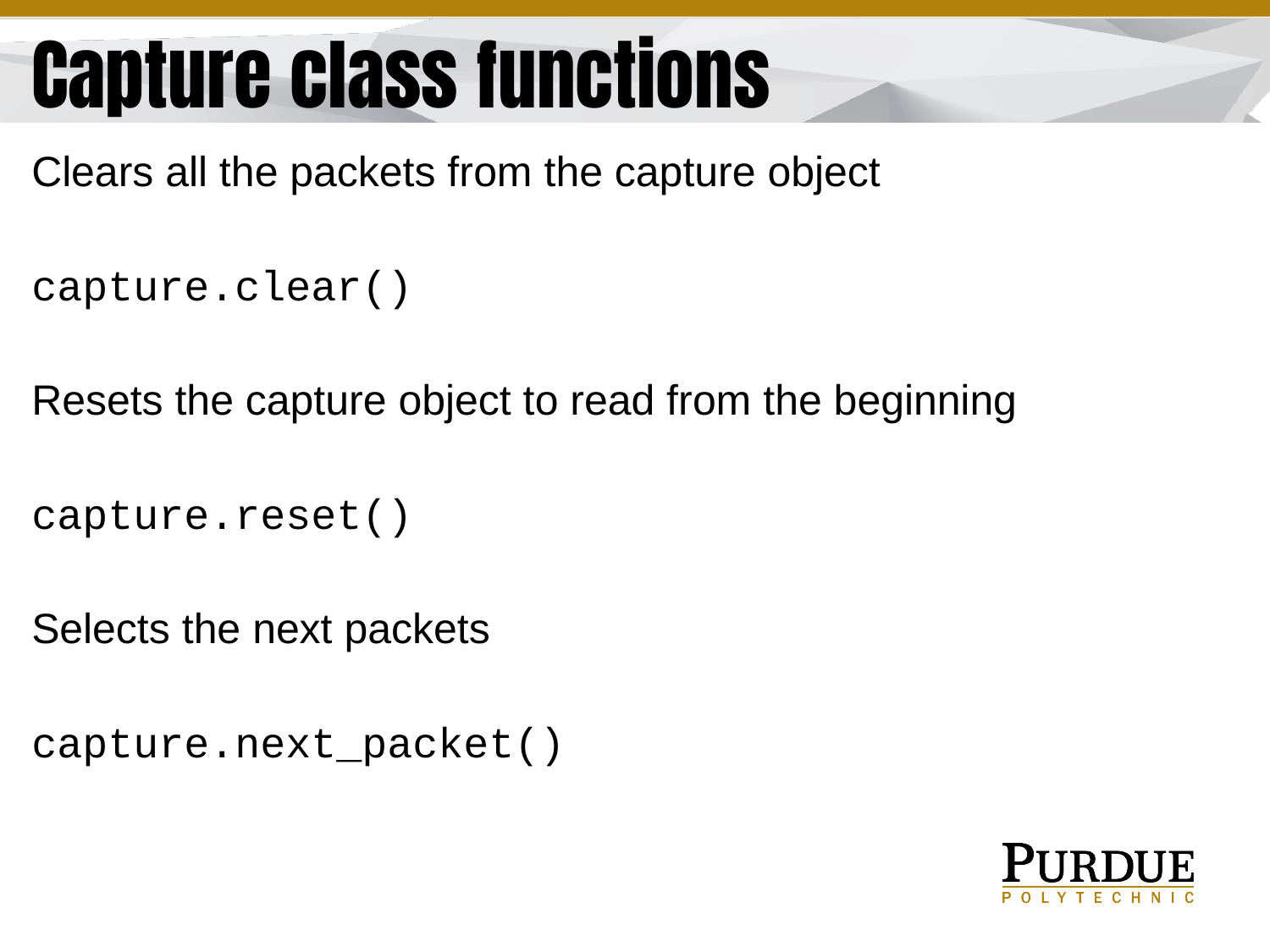

Capture class functions
Clears all the packets from the capture object

capture.clear()

Resets the capture object to read from the beginning

capture.reset()

Selects the next packets

capture.next_packet()